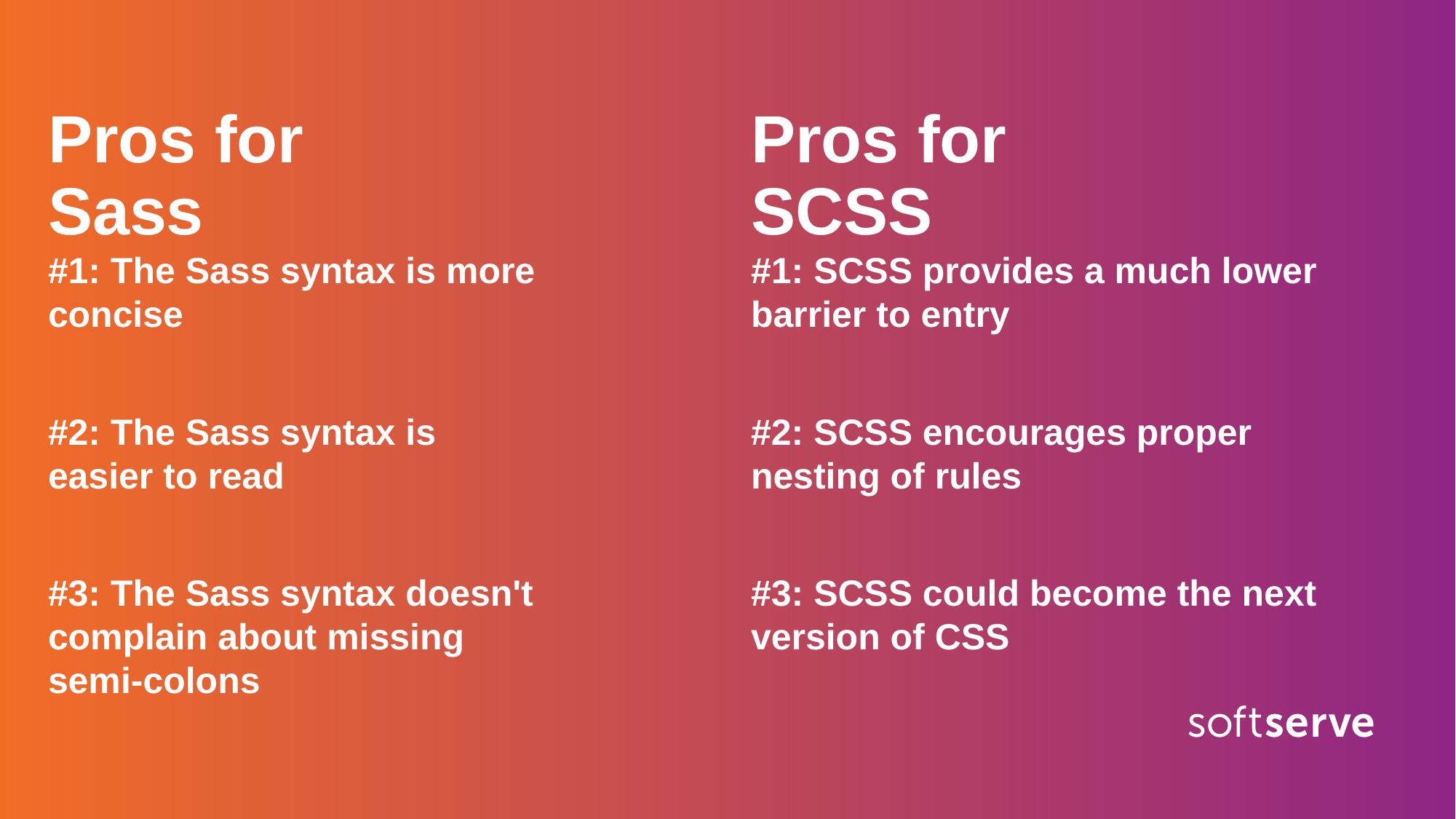

Pros for Sass
# Pros for SCSS
#1: SCSS provides a much lower barrier to entry

#2: SCSS encourages proper nesting of rules

#3: SCSS could become the next version of CSS

#1: The Sass syntax is more concise

#2: The Sass syntax is easier to read

#3: The Sass syntax doesn't complain about missing semi-colons